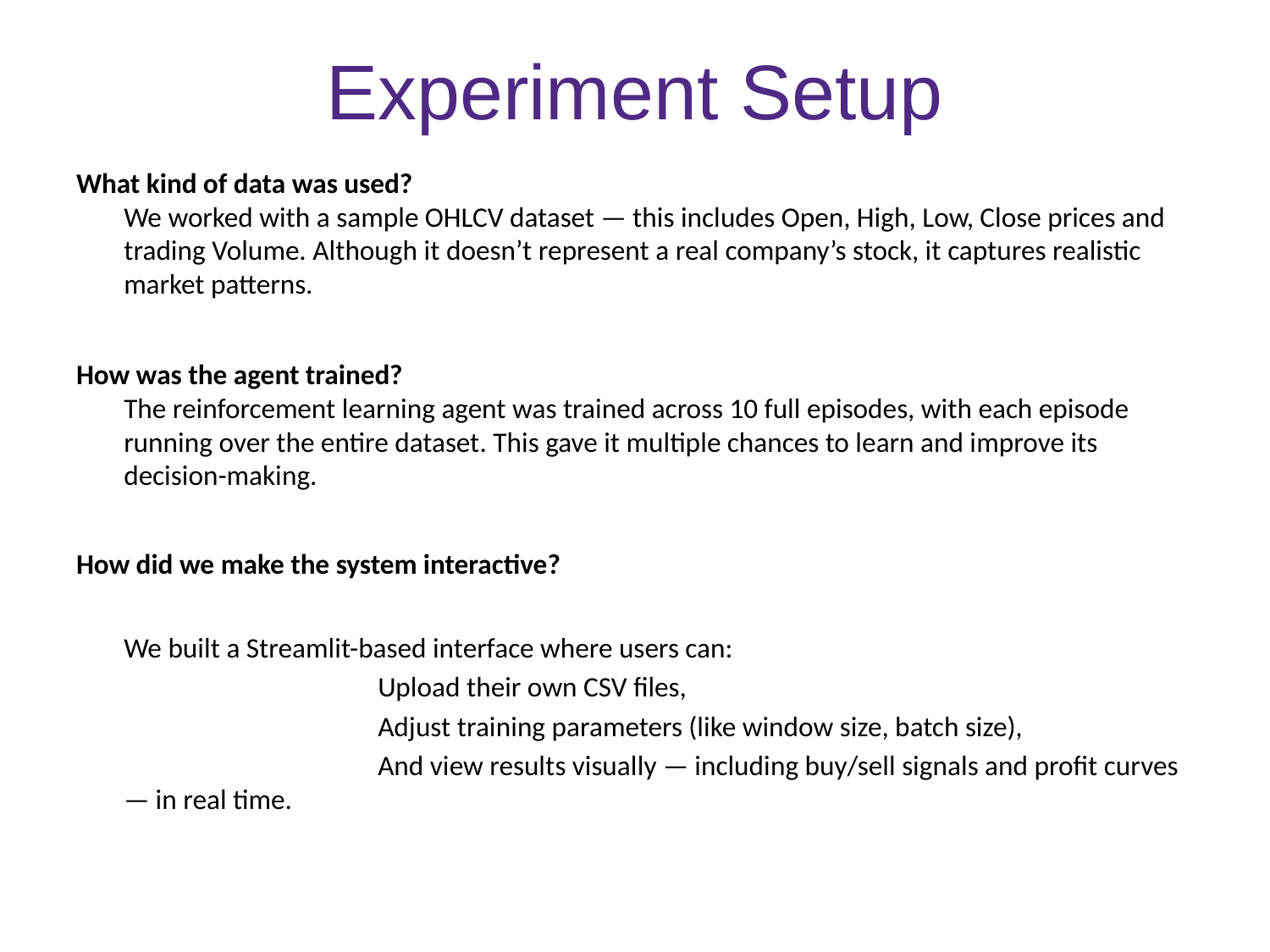

# Experiment Setup
What kind of data was used?
We worked with a sample OHLCV dataset — this includes Open, High, Low, Close prices and trading Volume. Although it doesn’t represent a real company’s stock, it captures realistic market patterns.

How was the agent trained?
The reinforcement learning agent was trained across 10 full episodes, with each episode running over the entire dataset. This gave it multiple chances to learn and improve its decision-making.

How did we make the system interactive?
We built a Streamlit-based interface where users can:
			Upload their own CSV files,
			Adjust training parameters (like window size, batch size),
			And view results visually — including buy/sell signals and profit curves — in real time.